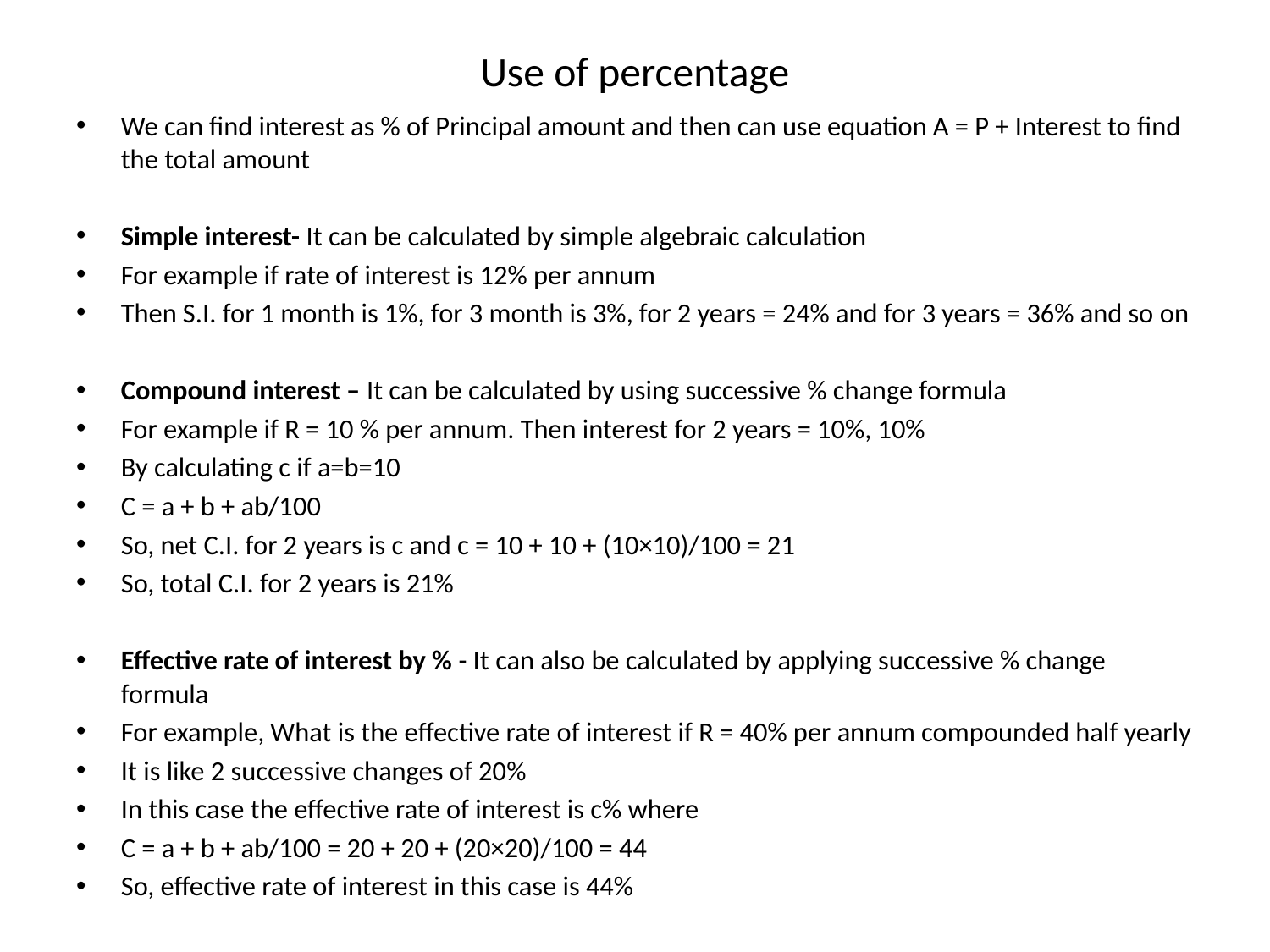

# Use of percentage
We can find interest as % of Principal amount and then can use equation A = P + Interest to find the total amount

Simple interest- It can be calculated by simple algebraic calculation
For example if rate of interest is 12% per annum
Then S.I. for 1 month is 1%, for 3 month is 3%, for 2 years = 24% and for 3 years = 36% and so on

Compound interest – It can be calculated by using successive % change formula
For example if R = 10 % per annum. Then interest for 2 years = 10%, 10%
By calculating c if a=b=10
C = a + b + ab/100
So, net C.I. for 2 years is c and c = 10 + 10 + (10×10)/100 = 21
So, total C.I. for 2 years is 21%

Effective rate of interest by % - It can also be calculated by applying successive % change formula
For example, What is the effective rate of interest if R = 40% per annum compounded half yearly
It is like 2 successive changes of 20%
In this case the effective rate of interest is c% where
C = a + b + ab/100 = 20 + 20 + (20×20)/100 = 44
So, effective rate of interest in this case is 44%